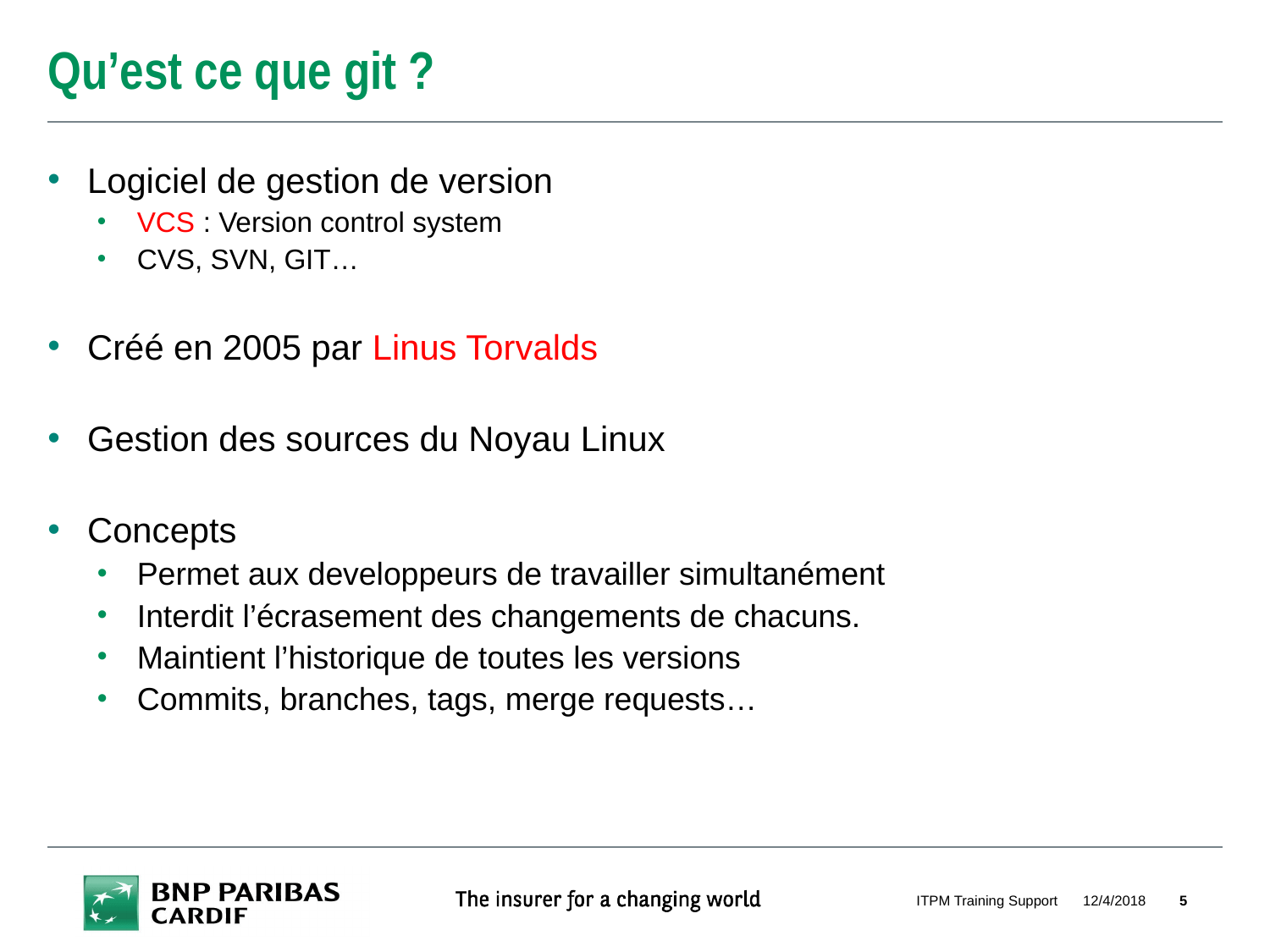

# Qu’est ce que git ?
Logiciel de gestion de version
VCS : Version control system
CVS, SVN, GIT…

Créé en 2005 par Linus Torvalds

Gestion des sources du Noyau Linux

Concepts
Permet aux developpeurs de travailler simultanément
Interdit l’écrasement des changements de chacuns.
Maintient l’historique de toutes les versions
Commits, branches, tags, merge requests…

ITPM Training Support
12/4/2018
5